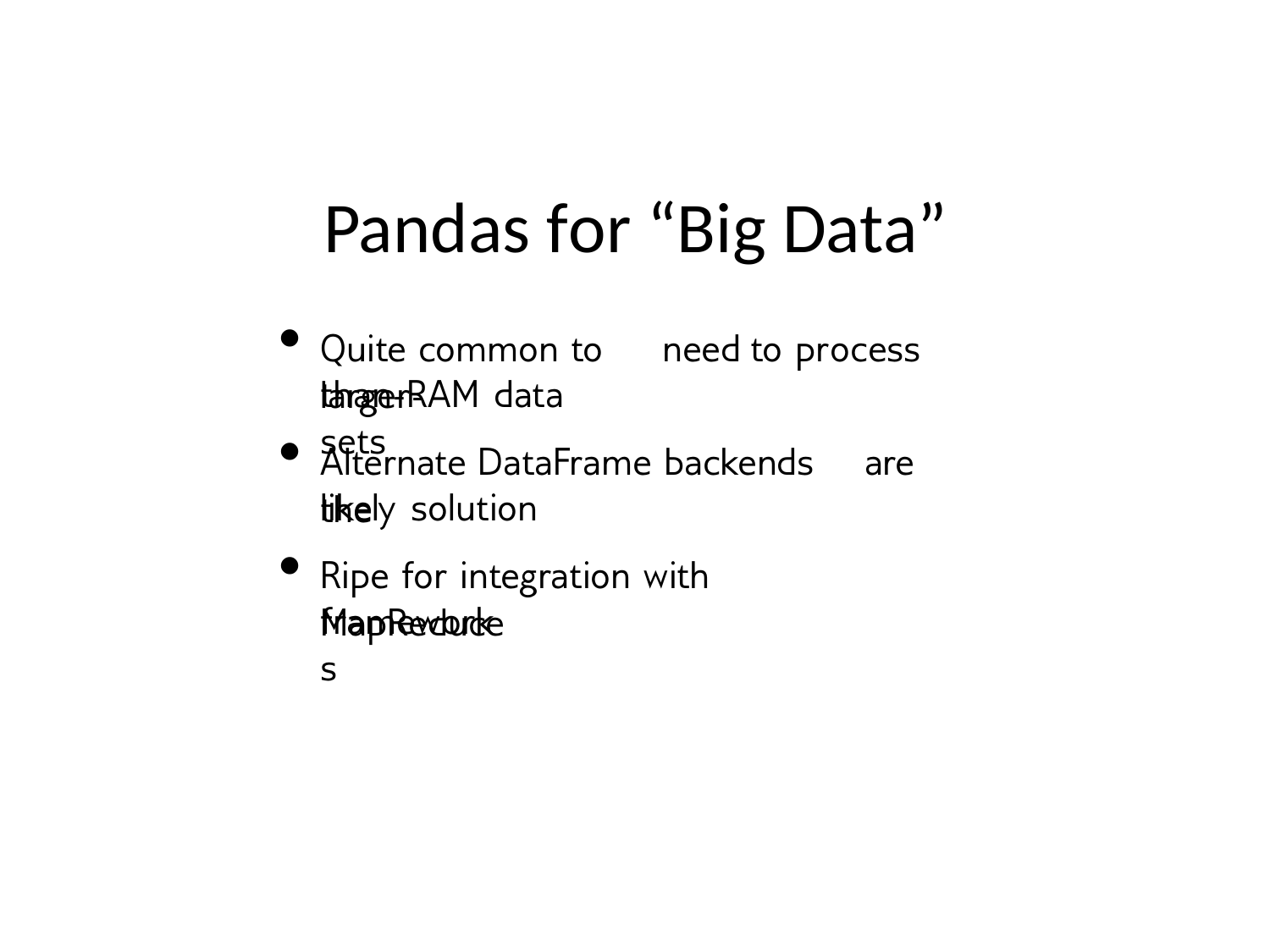

# Pandas for “Big Data”
Quite common to	need	to	process	larger-
than-RAM	data	sets
Alternate DataFrame backends	are the
likely	solution
Ripe for integration with	MapReduce
frameworks